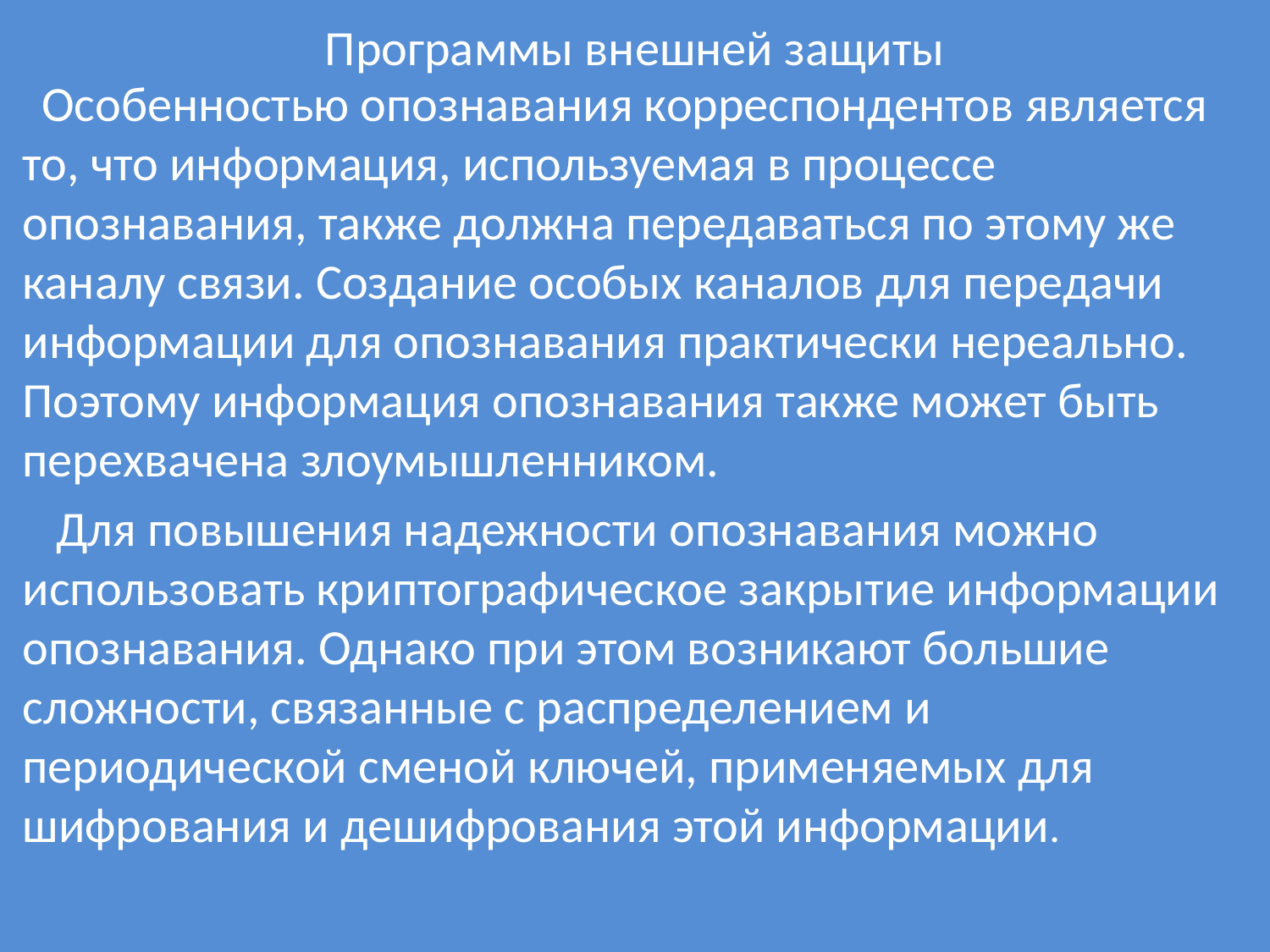

# Программы внешней защиты
  Особенностью опознавания корреспондентов является то, что информация, используемая в процессе опознавания, также должна передаваться по этому же каналу связи. Создание особых каналов для передачи информации для опознавания практически нереально. Поэтому информация опознавания также может быть перехвачена злоумышленником.
   Для повышения надежности опознавания можно использовать криптографическое закрытие информации опознавания. Однако при этом возникают большие сложности, связанные с распределением и периодической сменой ключей, применяемых для шифрования и дешифрования этой информации.